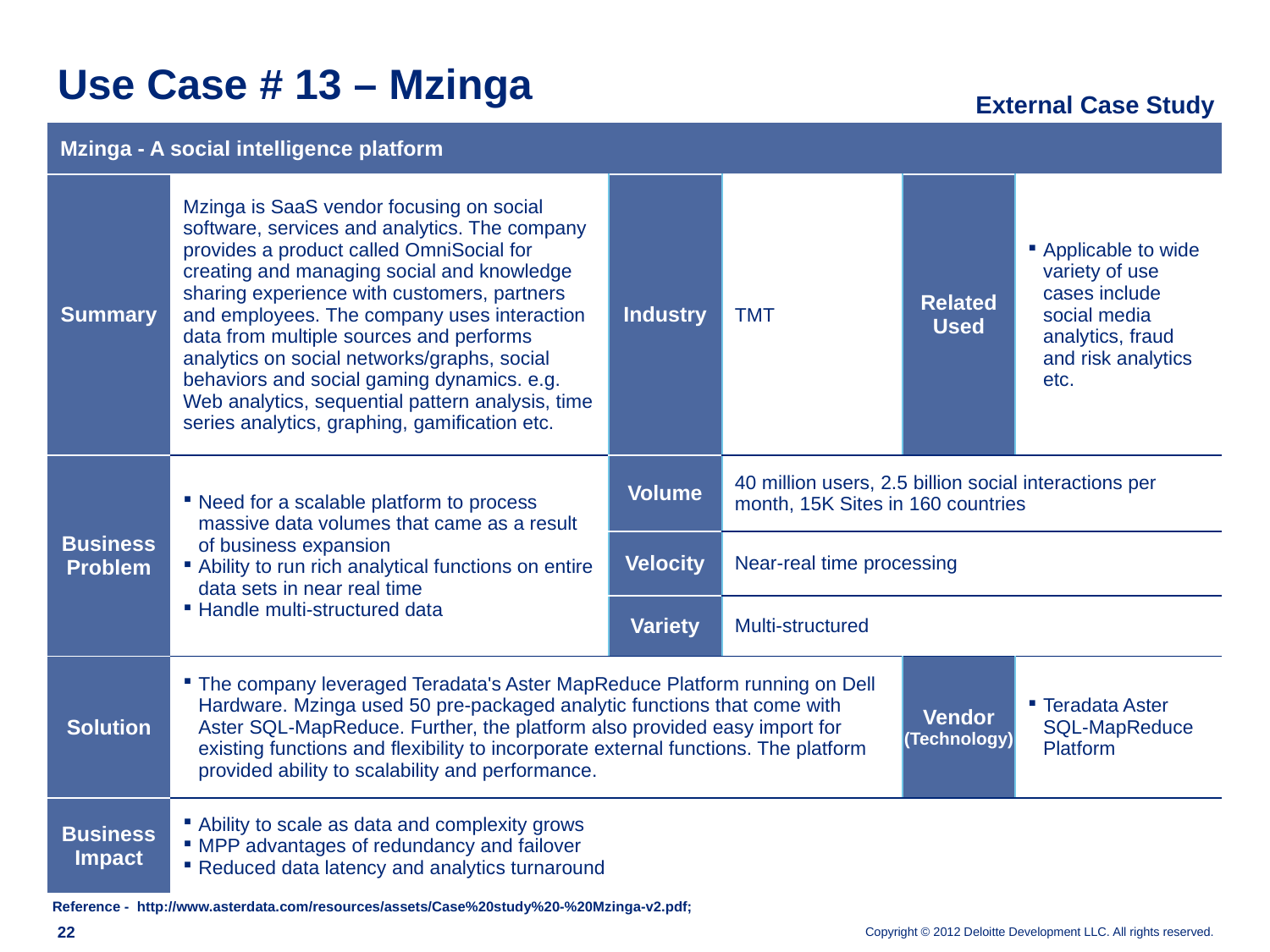

# Use Case # 13 – Mzinga
External Case Study
| Mzinga - A social intelligence platform |  |  |  |  |  |
| --- | --- | --- | --- | --- | --- |
| Summary | Mzinga is SaaS vendor focusing on social software, services and analytics. The company provides a product called OmniSocial for creating and managing social and knowledge sharing experience with customers, partners and employees. The company uses interaction data from multiple sources and performs analytics on social networks/graphs, social behaviors and social gaming dynamics. e.g. Web analytics, sequential pattern analysis, time series analytics, graphing, gamification etc. | Industry | TMT | Related Used | Applicable to wide variety of use cases include social media analytics, fraud and risk analytics etc. |
| Business Problem | Need for a scalable platform to process massive data volumes that came as a result of business expansion Ability to run rich analytical functions on entire data sets in near real time Handle multi-structured data | Volume | 40 million users, 2.5 billion social interactions per month, 15K Sites in 160 countries |  |  |
|  |  | Velocity | Near-real time processing |  |  |
|  |  | Variety | Multi-structured |  |  |
| Solution | The company leveraged Teradata's Aster MapReduce Platform running on Dell Hardware. Mzinga used 50 pre-packaged analytic functions that come with Aster SQL-MapReduce. Further, the platform also provided easy import for existing functions and flexibility to incorporate external functions. The platform provided ability to scalability and performance. |  |  | Vendor (Technology) | Teradata Aster SQL-MapReduce Platform |
| Business Impact | Ability to scale as data and complexity grows MPP advantages of redundancy and failover Reduced data latency and analytics turnaround |  |  |  |  |
Reference -  http://www.asterdata.com/resources/assets/Case%20study%20-%20Mzinga-v2.pdf;